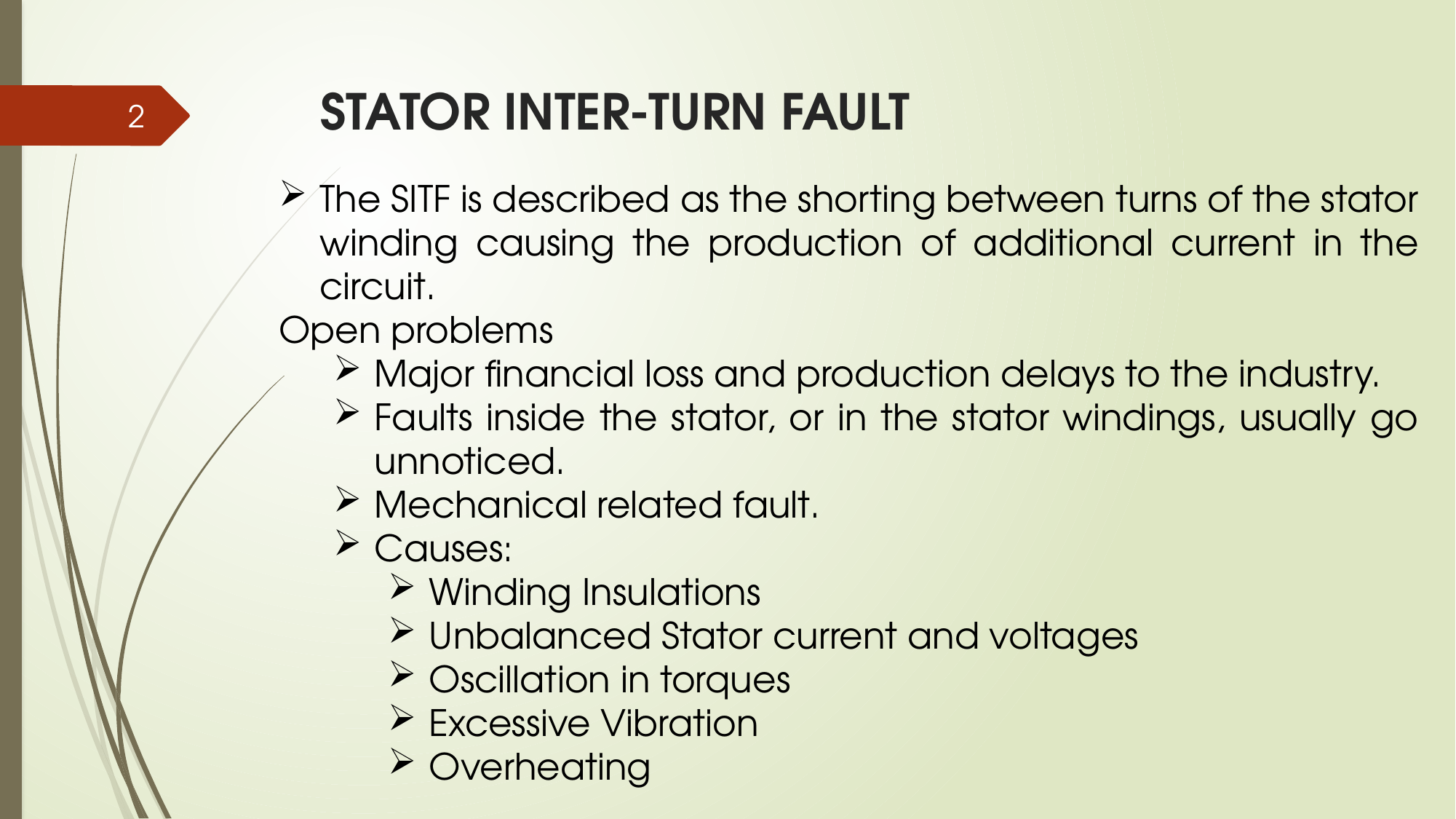

# STATOR INTER-TURN FAULT
2
The SITF is described as the shorting between turns of the stator winding causing the production of additional current in the circuit.
Open problems
Major financial loss and production delays to the industry.
Faults inside the stator, or in the stator windings, usually go unnoticed.
Mechanical related fault.
Causes:
Winding Insulations
Unbalanced Stator current and voltages
Oscillation in torques
Excessive Vibration
Overheating